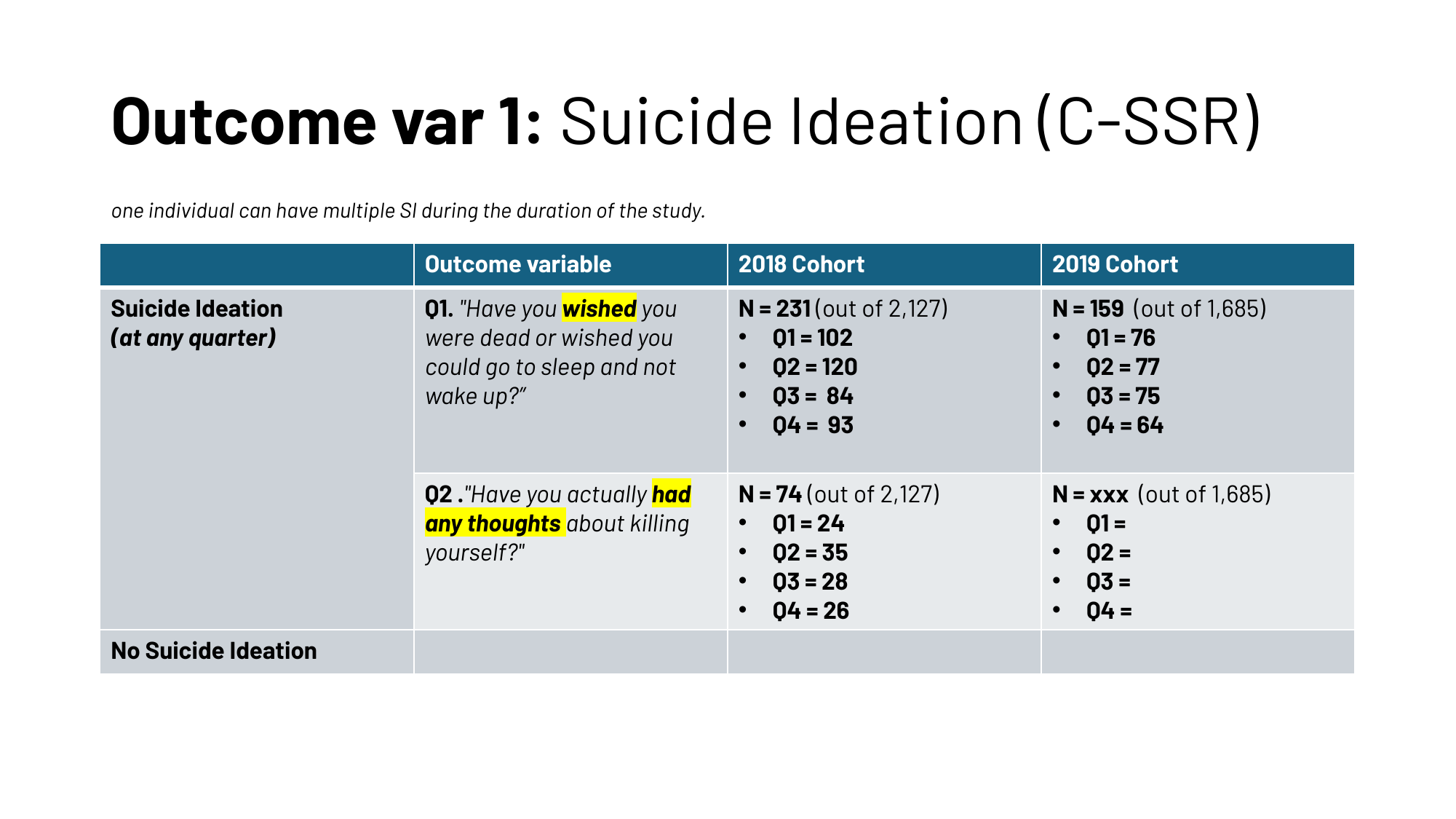

# Outcome var 1: Suicide Ideation (C-SSR)
one individual can have multiple SI during the duration of the study.
|  | Outcome variable | 2018 Cohort | 2019 Cohort |
| --- | --- | --- | --- |
| Suicide Ideation (at any quarter) | Q1. "Have you wished you were dead or wished you could go to sleep and not wake up?” | N = 231 (out of 2,127) Q1 = 102 Q2 = 120 Q3 = 84 Q4 = 93 | N = 159 (out of 1,685) Q1 = 76 Q2 = 77 Q3 = 75 Q4 = 64 |
|  | Q2 ."Have you actually had any thoughts about killing yourself?" | N = 74 (out of 2,127) Q1 = 24 Q2 = 35 Q3 = 28 Q4 = 26 | N = xxx (out of 1,685) Q1 = Q2 = Q3 = Q4 = |
| No Suicide Ideation |  |  |  |